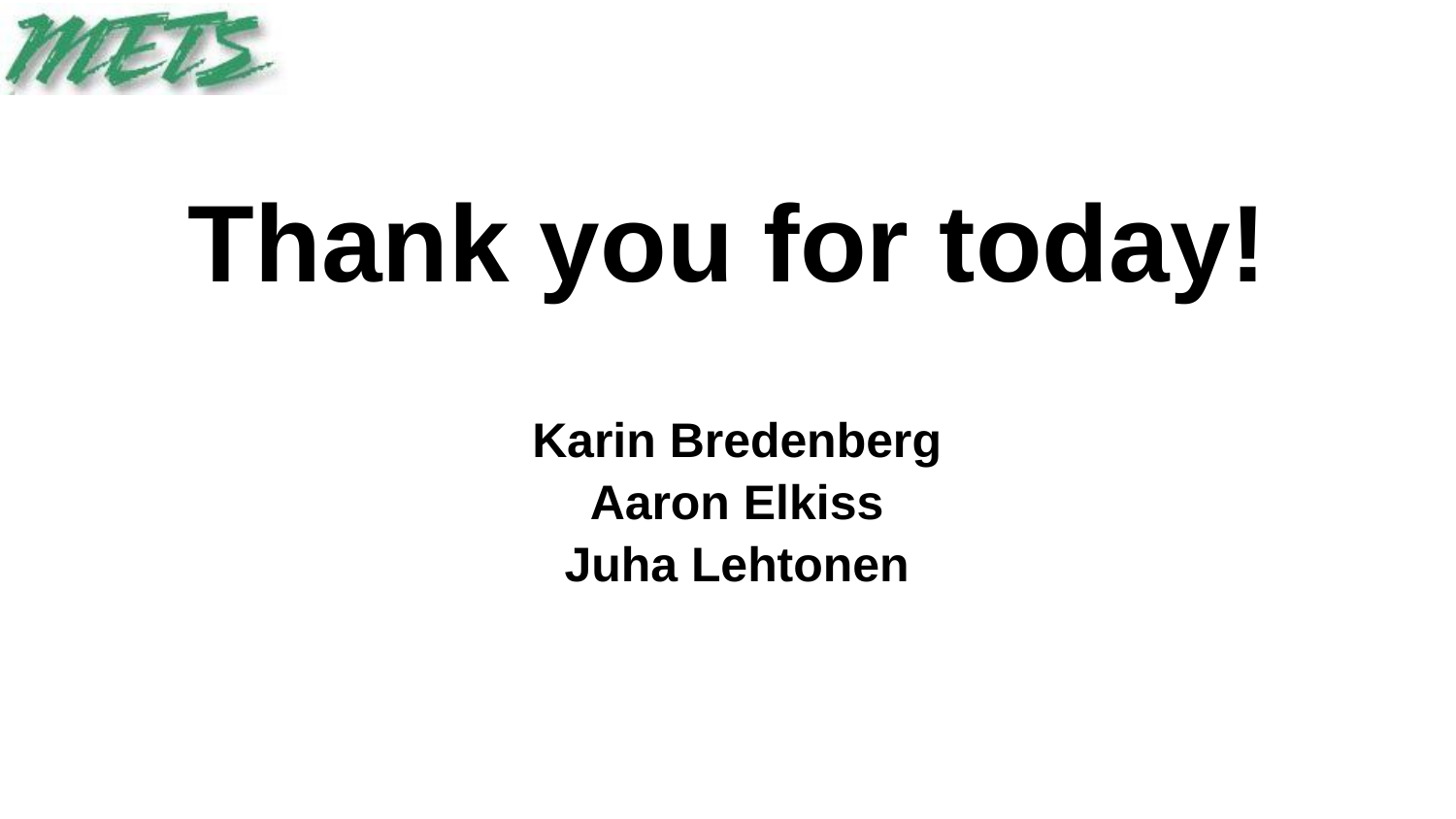

# Thank you for today!
Karin Bredenberg
Aaron Elkiss
Juha Lehtonen